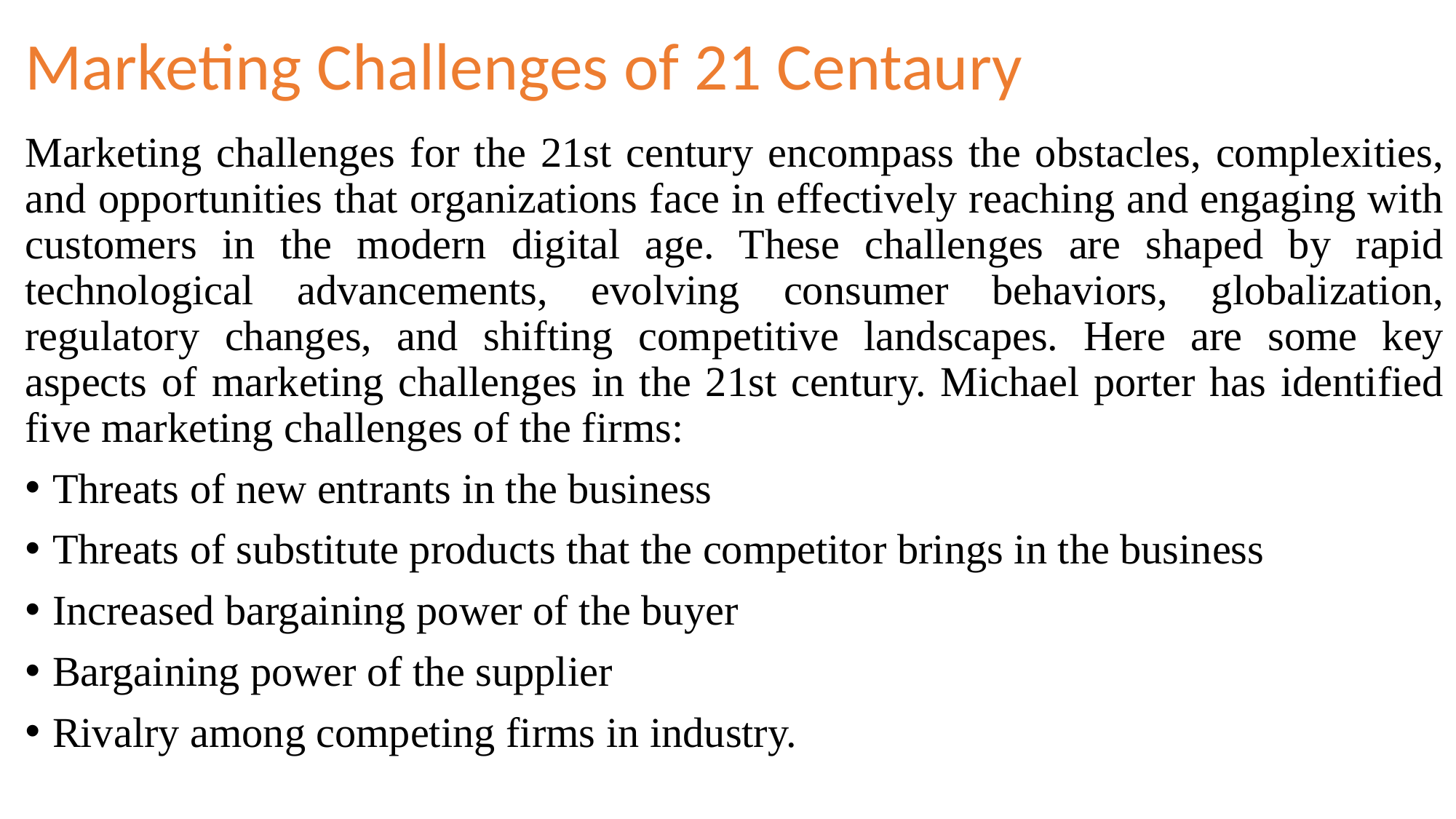

# Marketing Challenges of 21 Centaury
Marketing challenges for the 21st century encompass the obstacles, complexities, and opportunities that organizations face in effectively reaching and engaging with customers in the modern digital age. These challenges are shaped by rapid technological advancements, evolving consumer behaviors, globalization, regulatory changes, and shifting competitive landscapes. Here are some key aspects of marketing challenges in the 21st century. Michael porter has identified five marketing challenges of the firms:
Threats of new entrants in the business
Threats of substitute products that the competitor brings in the business
Increased bargaining power of the buyer
Bargaining power of the supplier
Rivalry among competing firms in industry.